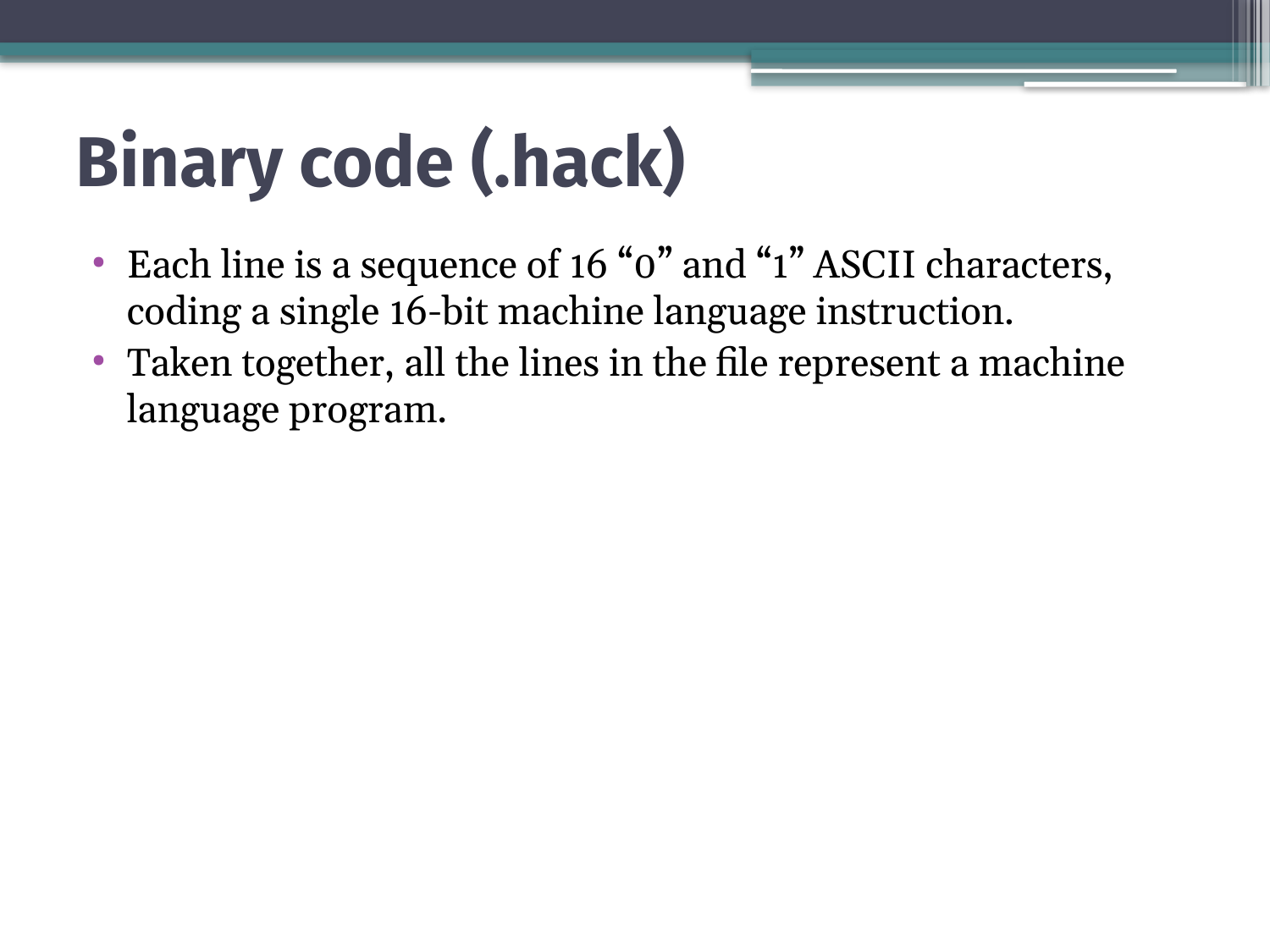

# Binary code (.hack)
Each line is a sequence of 16 “0” and “1” ASCII characters, coding a single 16-bit machine language instruction.
Taken together, all the lines in the file represent a machine language program.